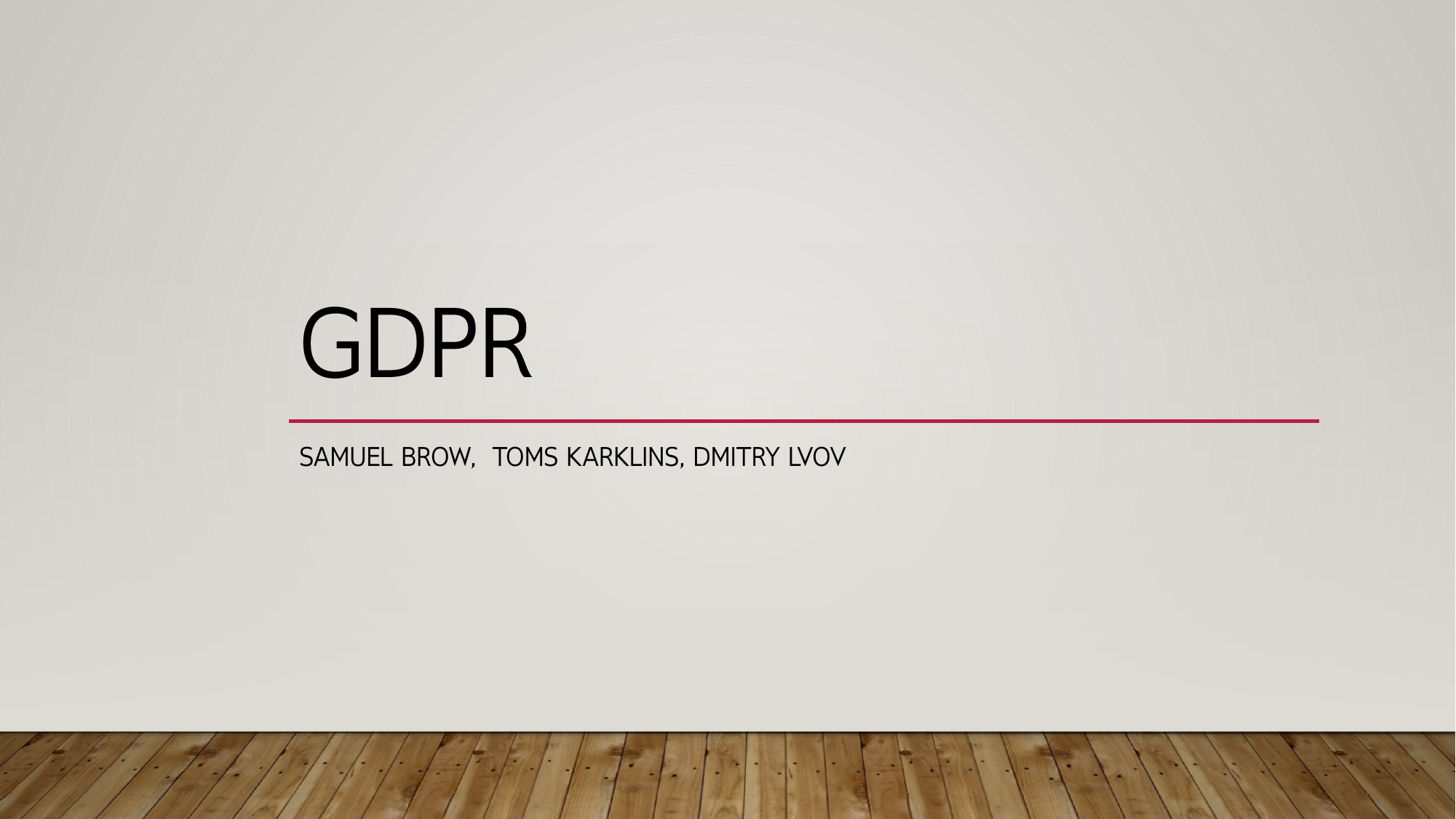

# GDPR
Samuel Brow,  Toms Karklins, Dmitry LVOV